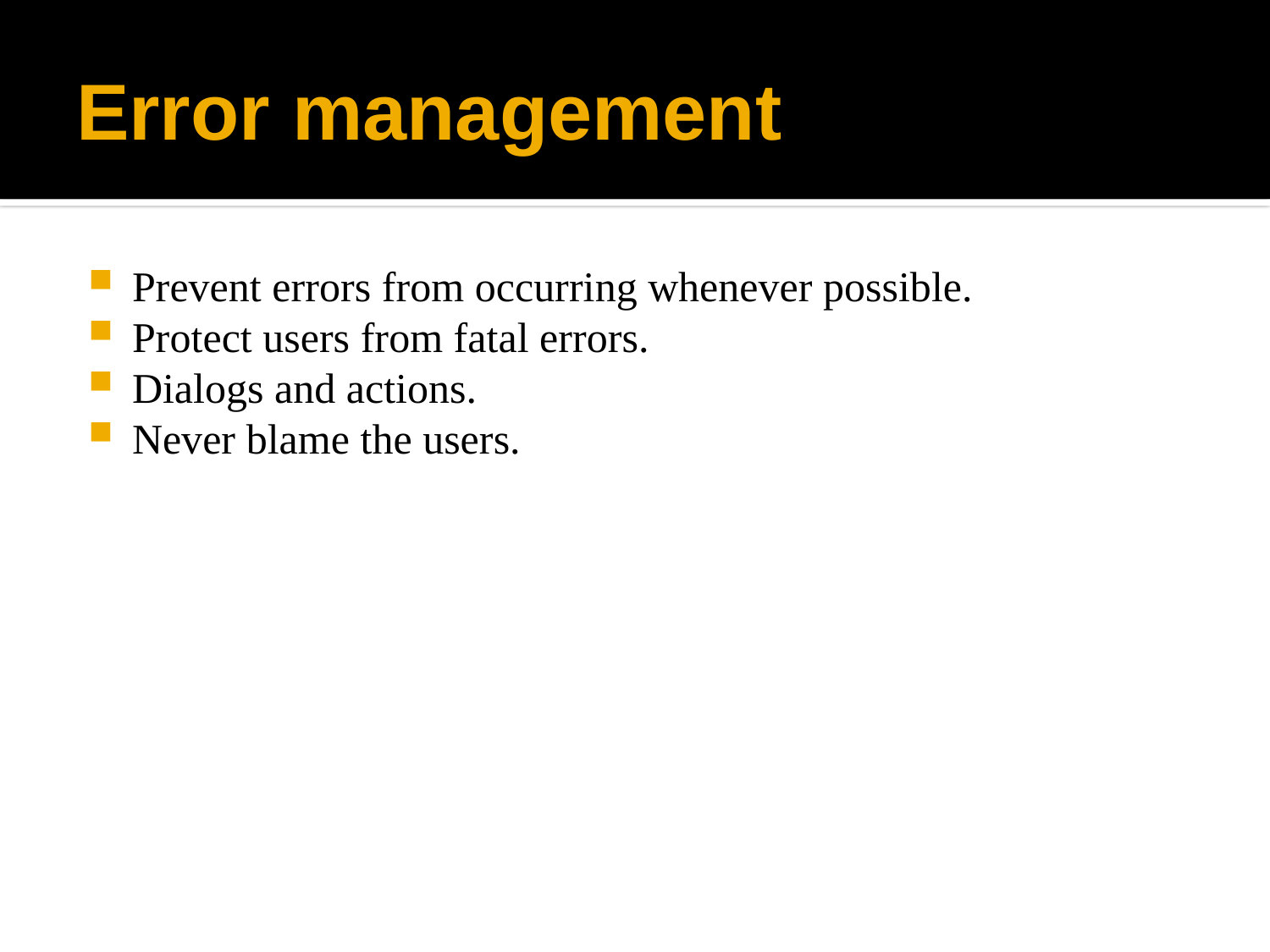

# Error management
Prevent errors from occurring whenever possible.
Protect users from fatal errors.
Dialogs and actions.
Never blame the users.